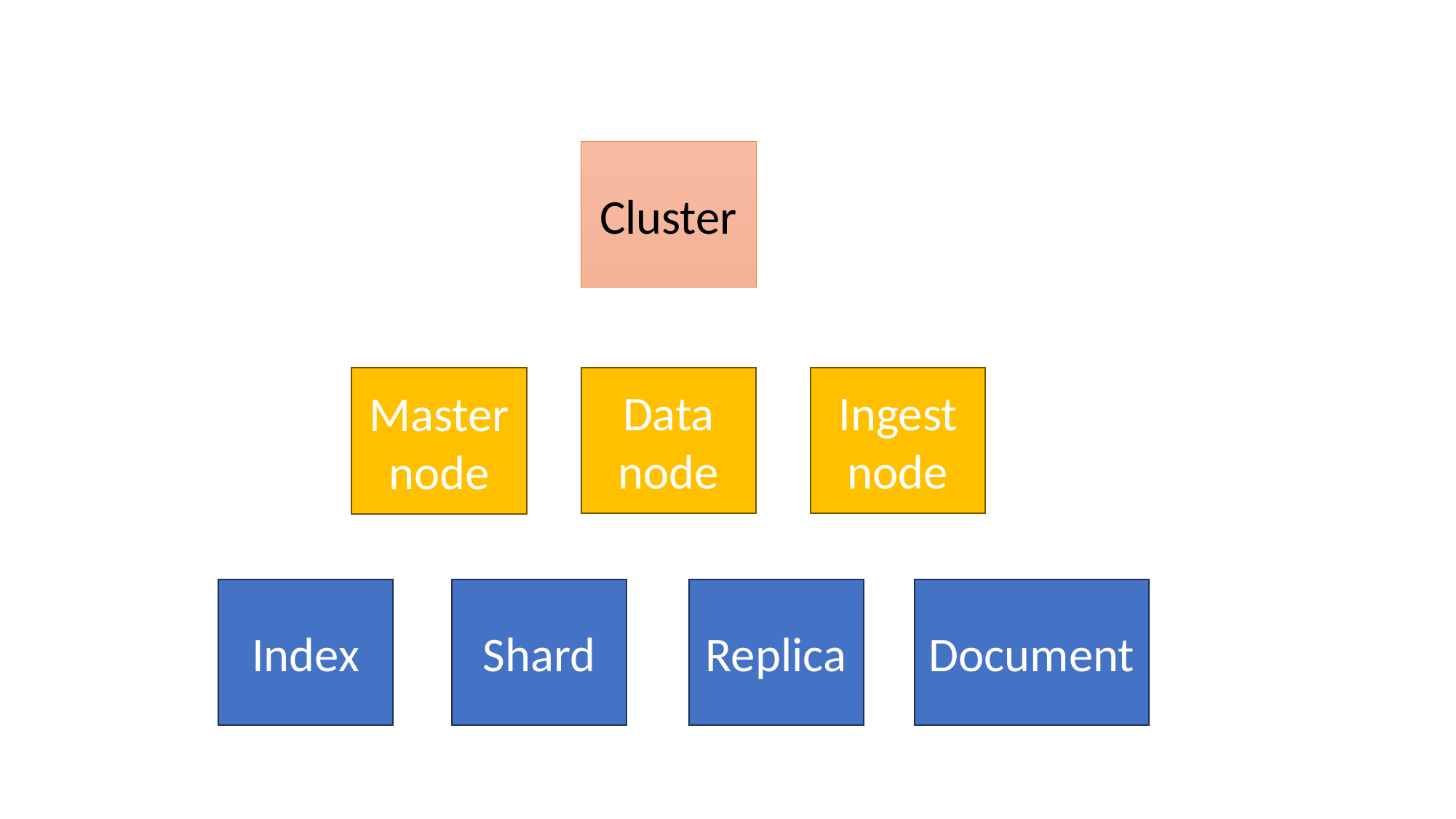

Cluster
Ingest node
Data node
Master node
Document
Index
Shard
Replica